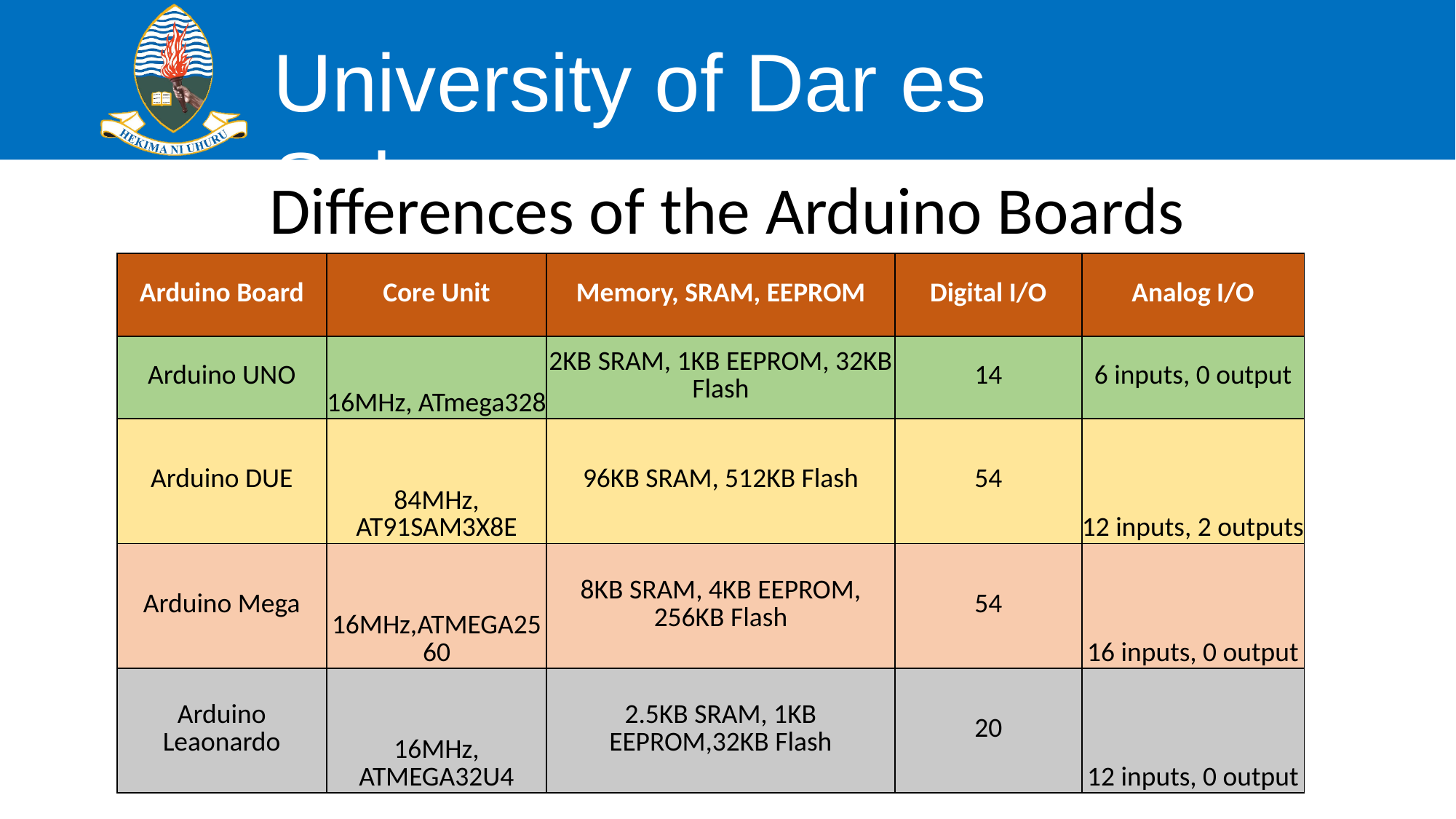

# Differences of the Arduino Boards
| Arduino Board | Core Unit | Memory, SRAM, EEPROM | Digital I/O | Analog I/O |
| --- | --- | --- | --- | --- |
| Arduino UNO | 16MHz, ATmega328 | 2KB SRAM, 1KB EEPROM, 32KB Flash | 14 | 6 inputs, 0 output |
| Arduino DUE | 84MHz, AT91SAM3X8E | 96KB SRAM, 512KB Flash | 54 | 12 inputs, 2 outputs |
| Arduino Mega | 16MHz,ATMEGA2560 | 8KB SRAM, 4KB EEPROM, 256KB Flash | 54 | 16 inputs, 0 output |
| Arduino Leaonardo | 16MHz, ATMEGA32U4 | 2.5KB SRAM, 1KB EEPROM,32KB Flash | 20 | 12 inputs, 0 output |